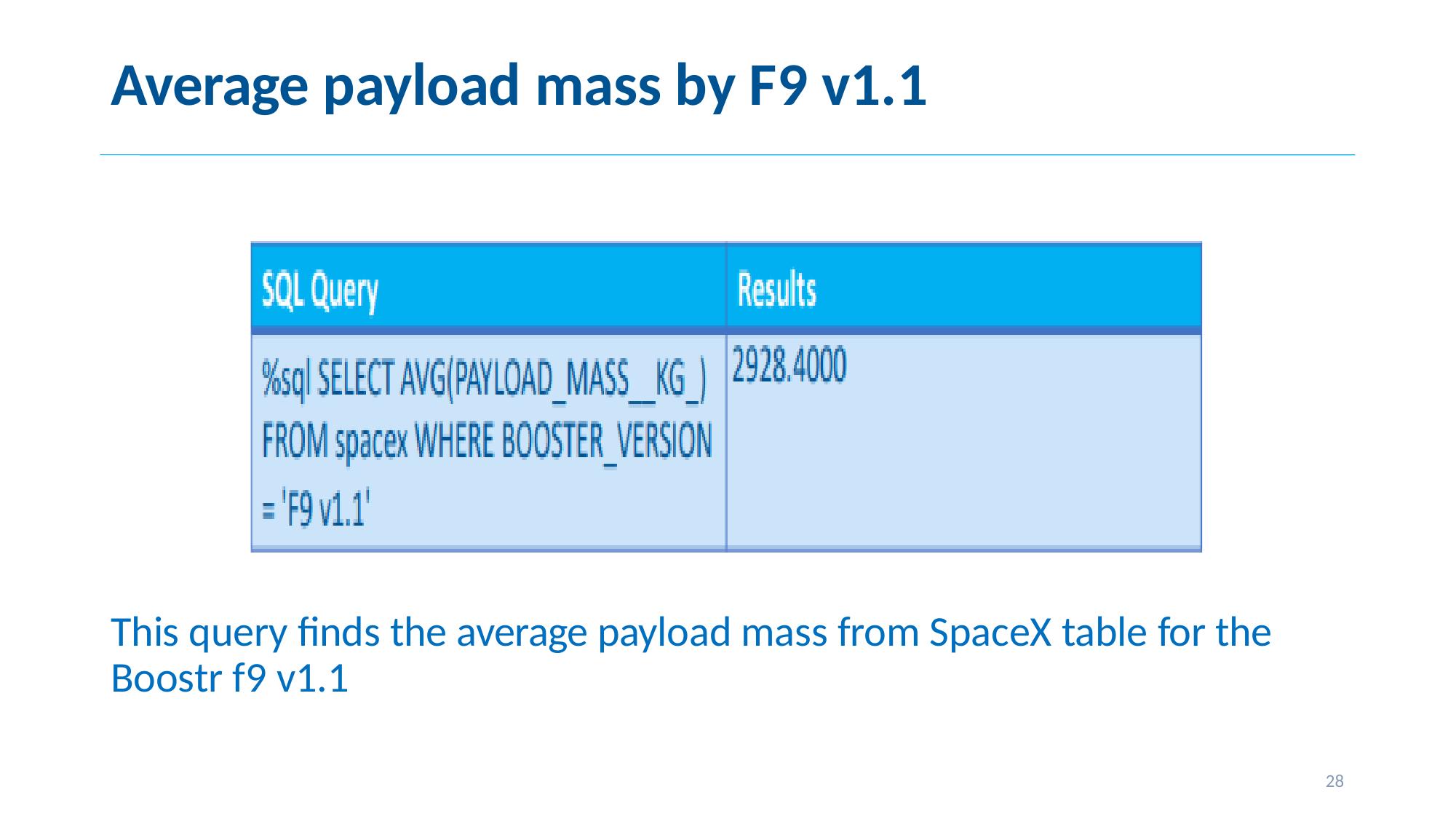

# Average payload mass by F9 v1.1

This query finds the average payload mass from SpaceX table for the  Boostr f9 v1.1
28